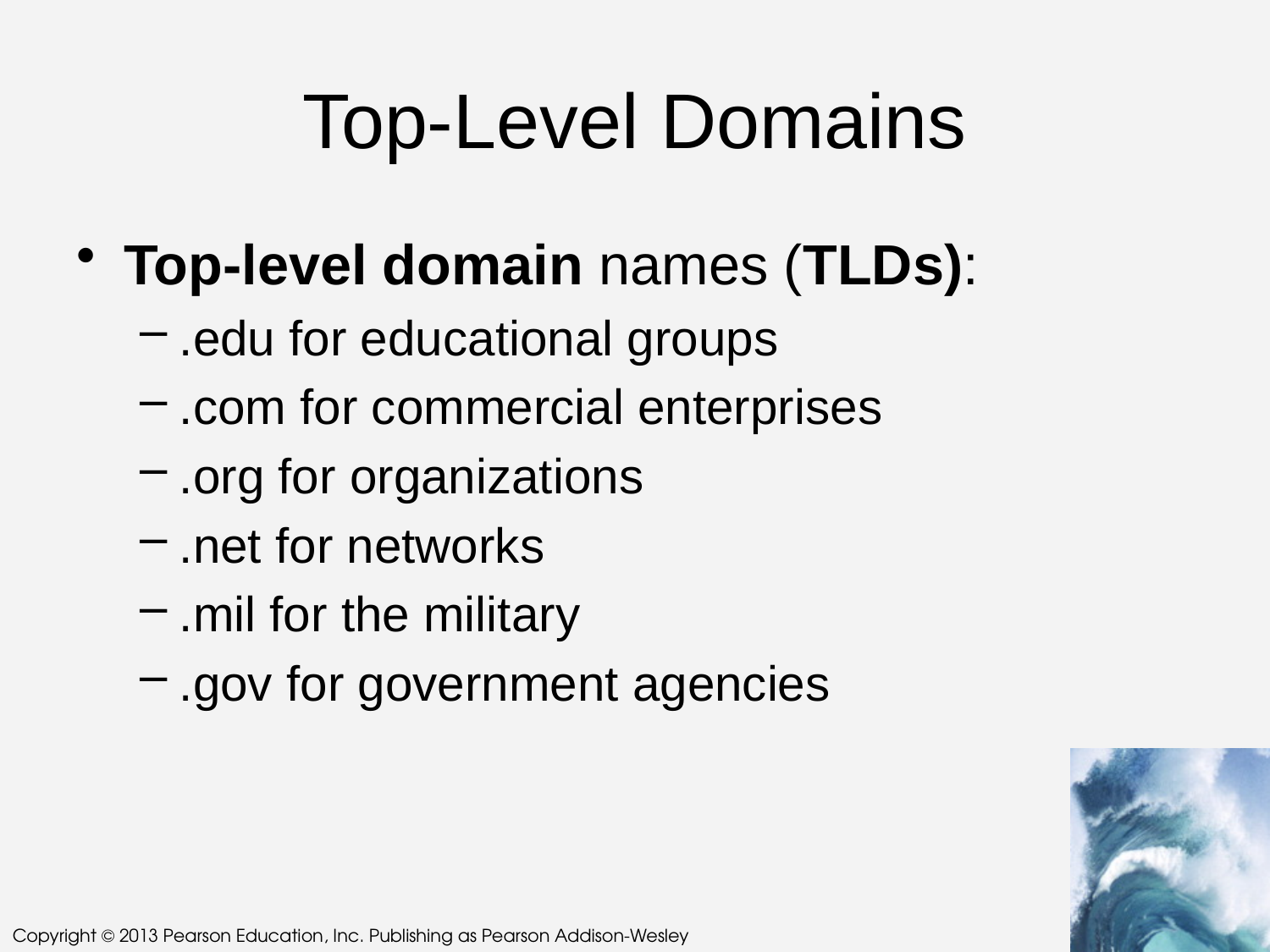

# Top-Level Domains
Top-level domain names (TLDs):
.edu for educational groups
.com for commercial enterprises
.org for organizations
.net for networks
.mil for the military
.gov for government agencies